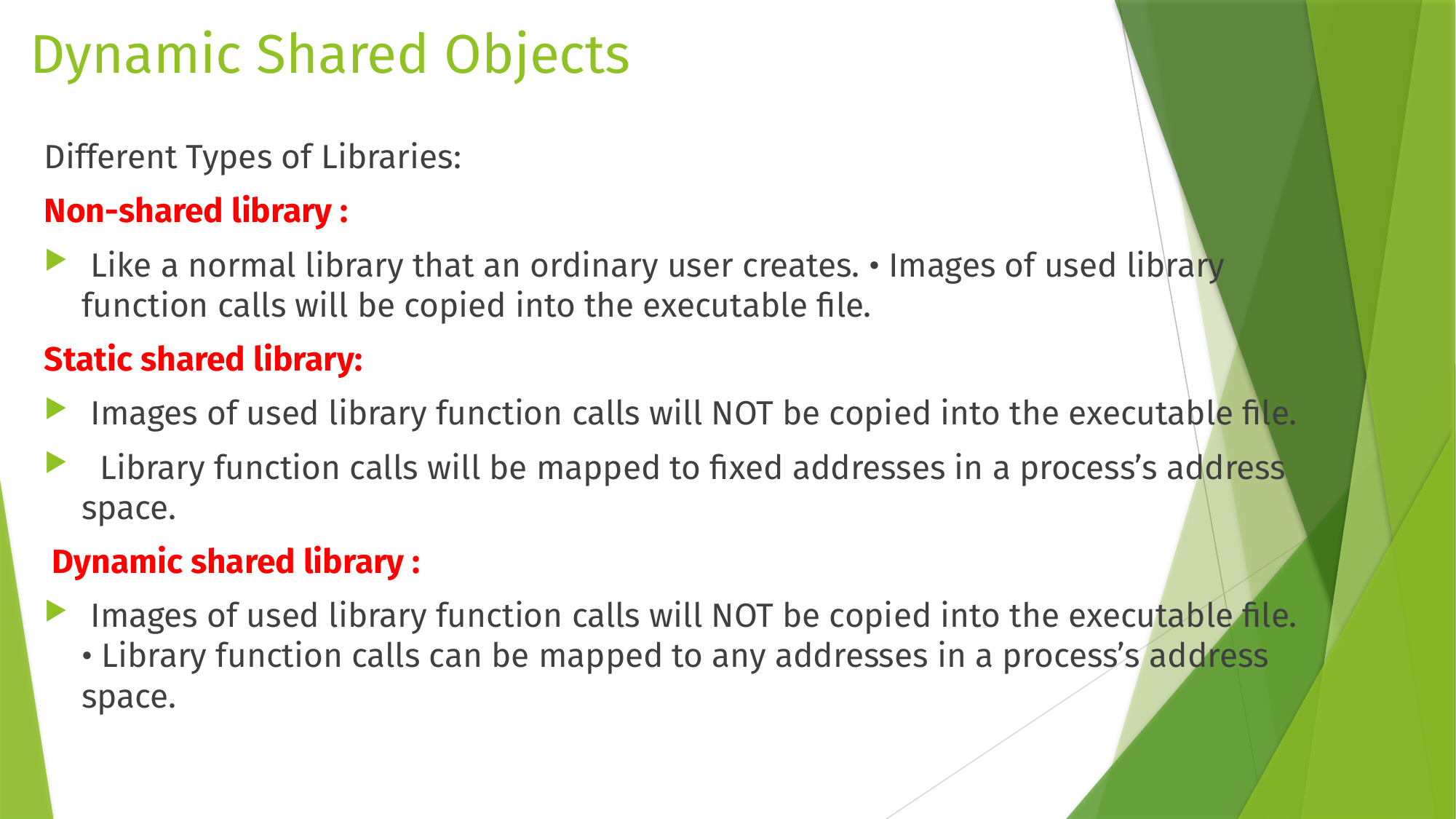

# Dynamic Shared Objects
Different Types of Libraries:
Non-shared library :
 Like a normal library that an ordinary user creates. • Images of used library function calls will be copied into the executable file.
Static shared library:
 Images of used library function calls will NOT be copied into the executable file.
  Library function calls will be mapped to fixed addresses in a process’s address space.
 Dynamic shared library :
 Images of used library function calls will NOT be copied into the executable file. • Library function calls can be mapped to any addresses in a process’s address space.